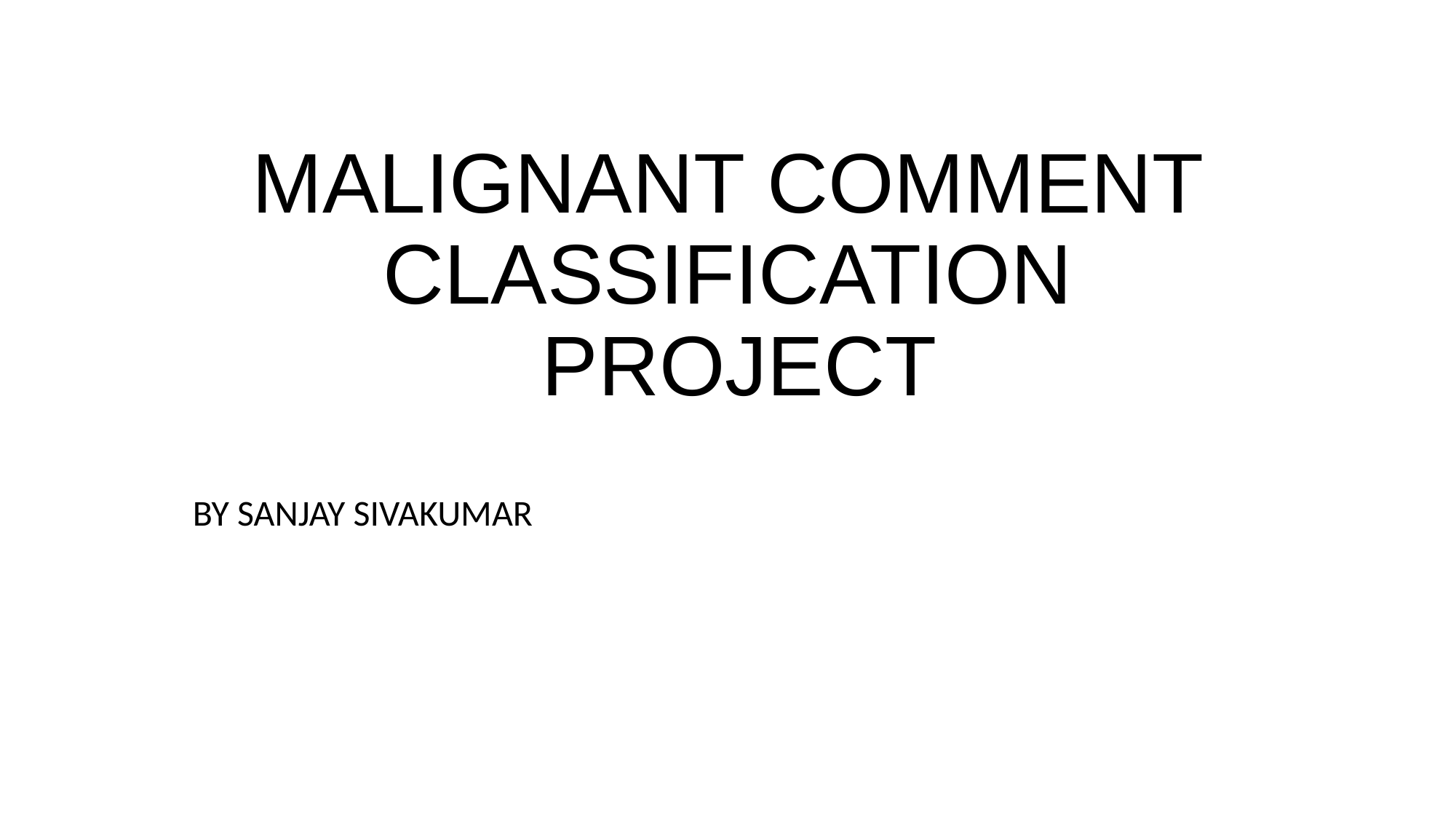

# MALIGNANT COMMENT CLASSIFICATION PROJECT

BY SANJAY SIVAKUMAR